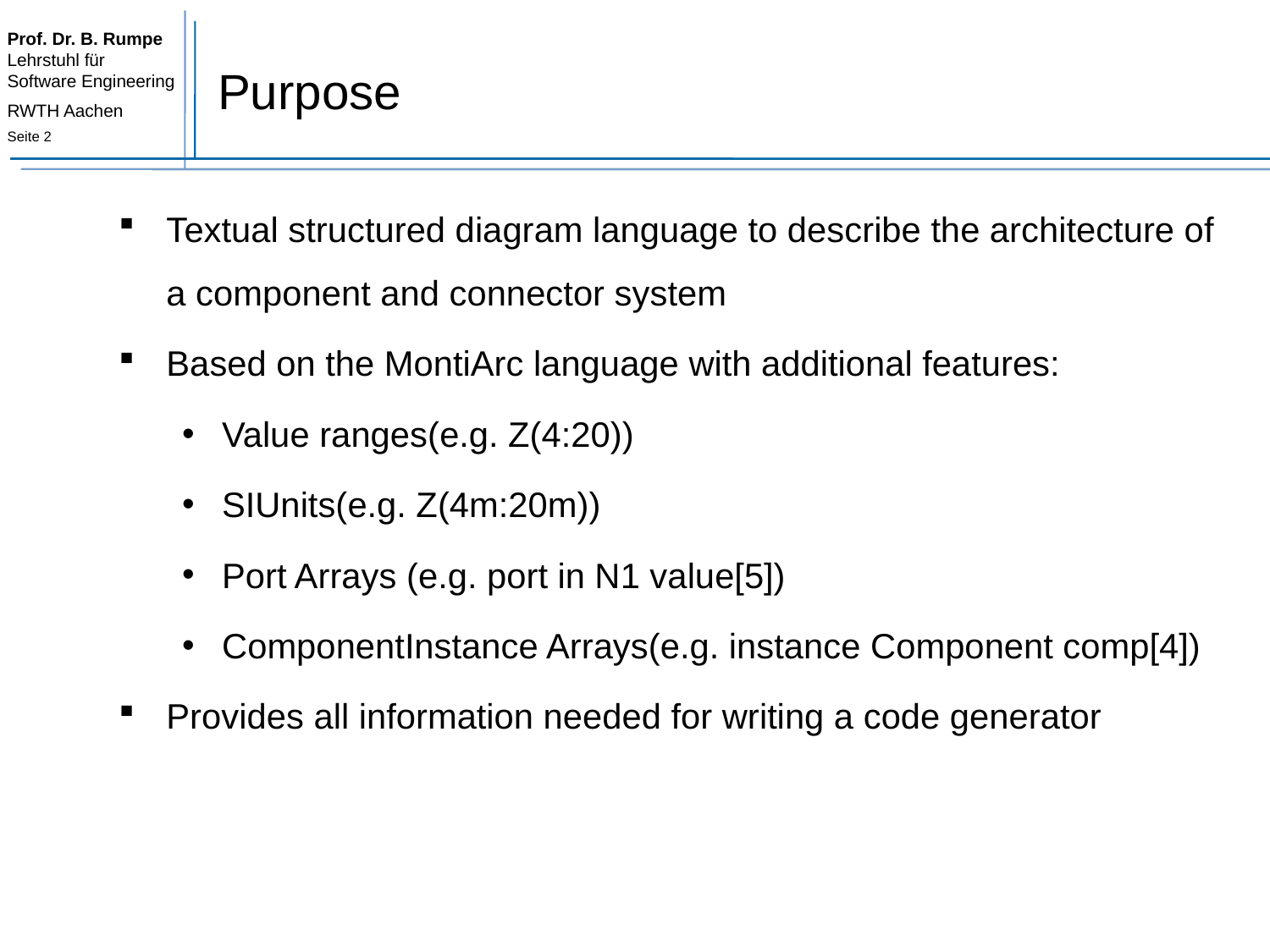

# Purpose
Textual structured diagram language to describe the architecture of a component and connector system
Based on the MontiArc language with additional features:
Value ranges(e.g. Z(4:20))
SIUnits(e.g. Z(4m:20m))
Port Arrays (e.g. port in N1 value[5])
ComponentInstance Arrays(e.g. instance Component comp[4])
Provides all information needed for writing a code generator